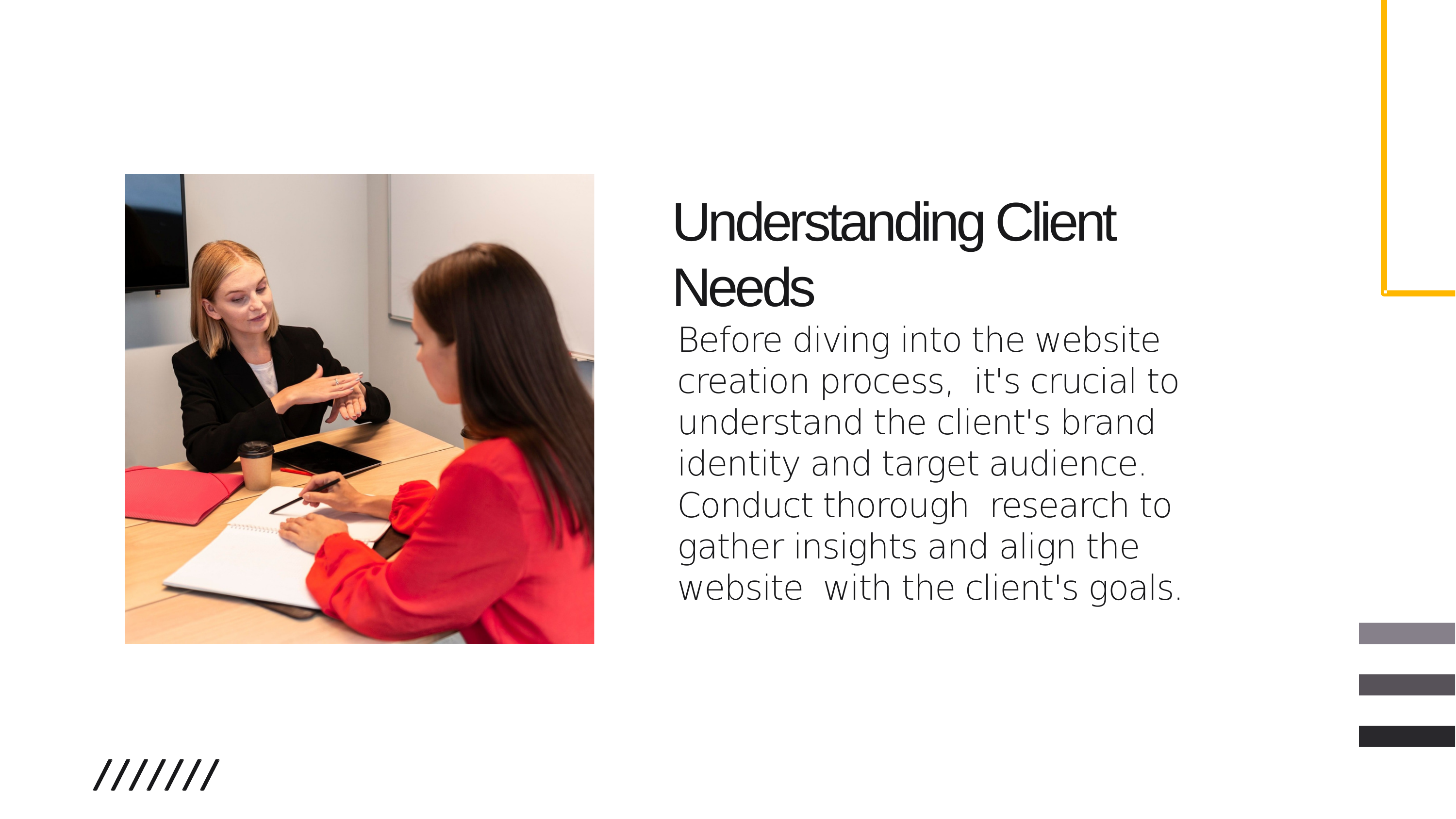

Understanding Client Needs
Before diving into the website creation process,  it's crucial to understand the client's brand  identity and target audience. Conduct thorough  research to gather insights and align the website  with the client's goals.